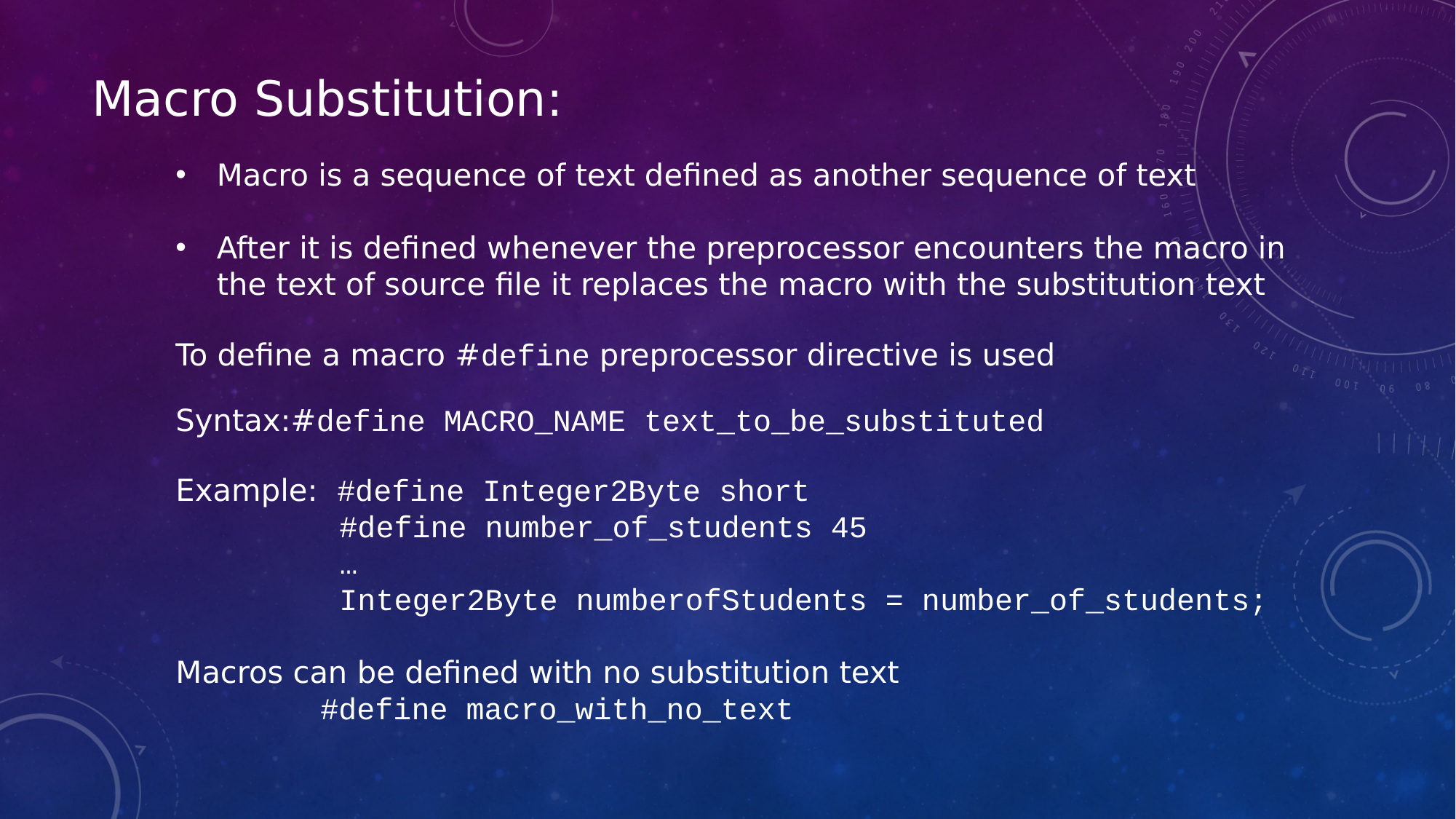

Macro Substitution:
Macro is a sequence of text defined as another sequence of text

After it is defined whenever the preprocessor encounters the macro in the text of source file it replaces the macro with the substitution text
To define a macro #define preprocessor directive is used
Syntax:#define MACRO_NAME text_to_be_substituted
Example:  #define Integer2Byte short
         #define number_of_students 45
         …
         Integer2Byte numberofStudents = number_of_students;

Macros can be defined with no substitution text
               #define macro_with_no_text